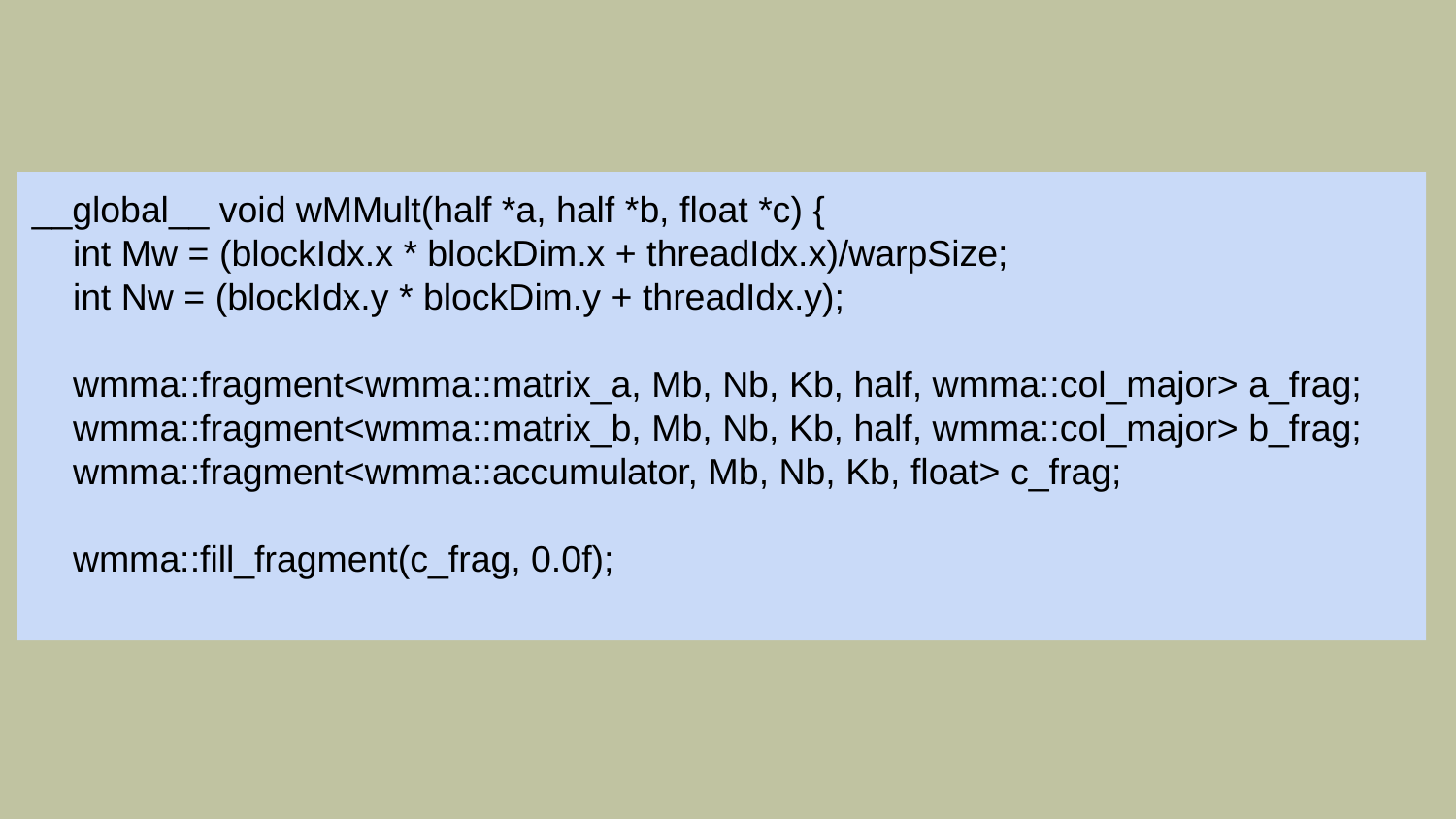

__global__ void wMMult(half *a, half *b, float *c) {
    int Mw = (blockIdx.x * blockDim.x + threadIdx.x)/warpSize;
    int Nw = (blockIdx.y * blockDim.y + threadIdx.y);

    wmma::fragment<wmma::matrix_a, Mb, Nb, Kb, half, wmma::col_major> a_frag;
    wmma::fragment<wmma::matrix_b, Mb, Nb, Kb, half, wmma::col_major> b_frag;
    wmma::fragment<wmma::accumulator, Mb, Nb, Kb, float> c_frag;

    wmma::fill_fragment(c_frag, 0.0f);